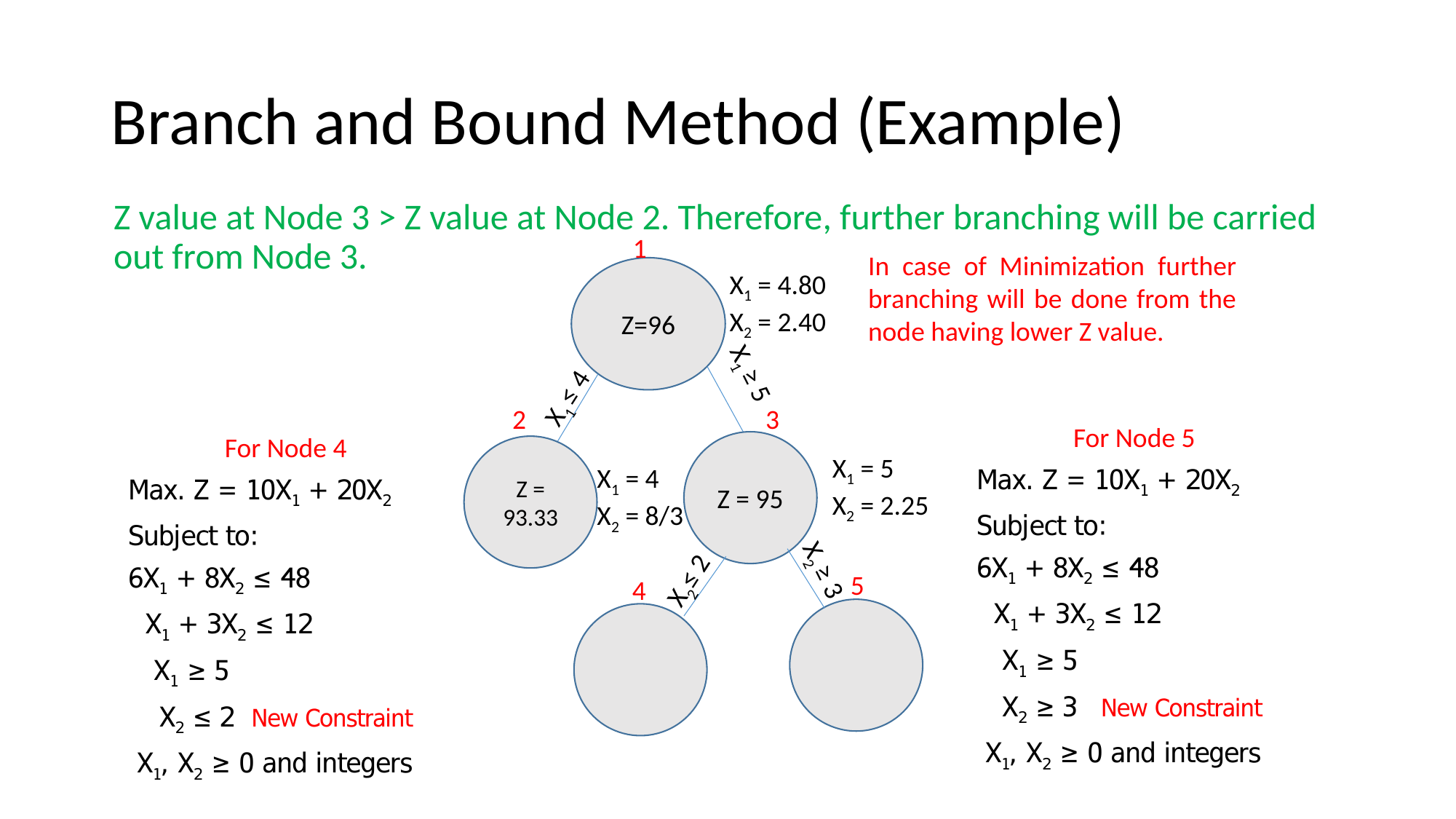

# Branch and Bound Method (Example)
Z value at Node 3 > Z value at Node 2. Therefore, further branching will be carried out from Node 3.

1
In case of Minimization further branching will be done from the node having lower Z value.
Z=96
X1 = 4.80
X2 = 2.40
X1 ≥ 5
X1 ≤ 4
2
3
For Node 5
Max. Z = 10X1 + 20X2
Subject to:
6X1 + 8X2 ≤ 48
  X1 + 3X2 ≤ 12
   X1 ≥ 5
   X2 ≥ 3   New Constraint
 X1, X2 ≥ 0 and integers
For Node 4
Max. Z = 10X1 + 20X2
Subject to:
6X1 + 8X2 ≤ 48
  X1 + 3X2 ≤ 12
   X1 ≥ 5
    X2 ≤ 2  New Constraint
 X1, X2 ≥ 0 and integers
Z = 95
Z = 93.33
X1 = 5
X2 = 2.25
X1 = 4
X2 = 8/3
X2≤ 2
X2 ≥ 3
5
4